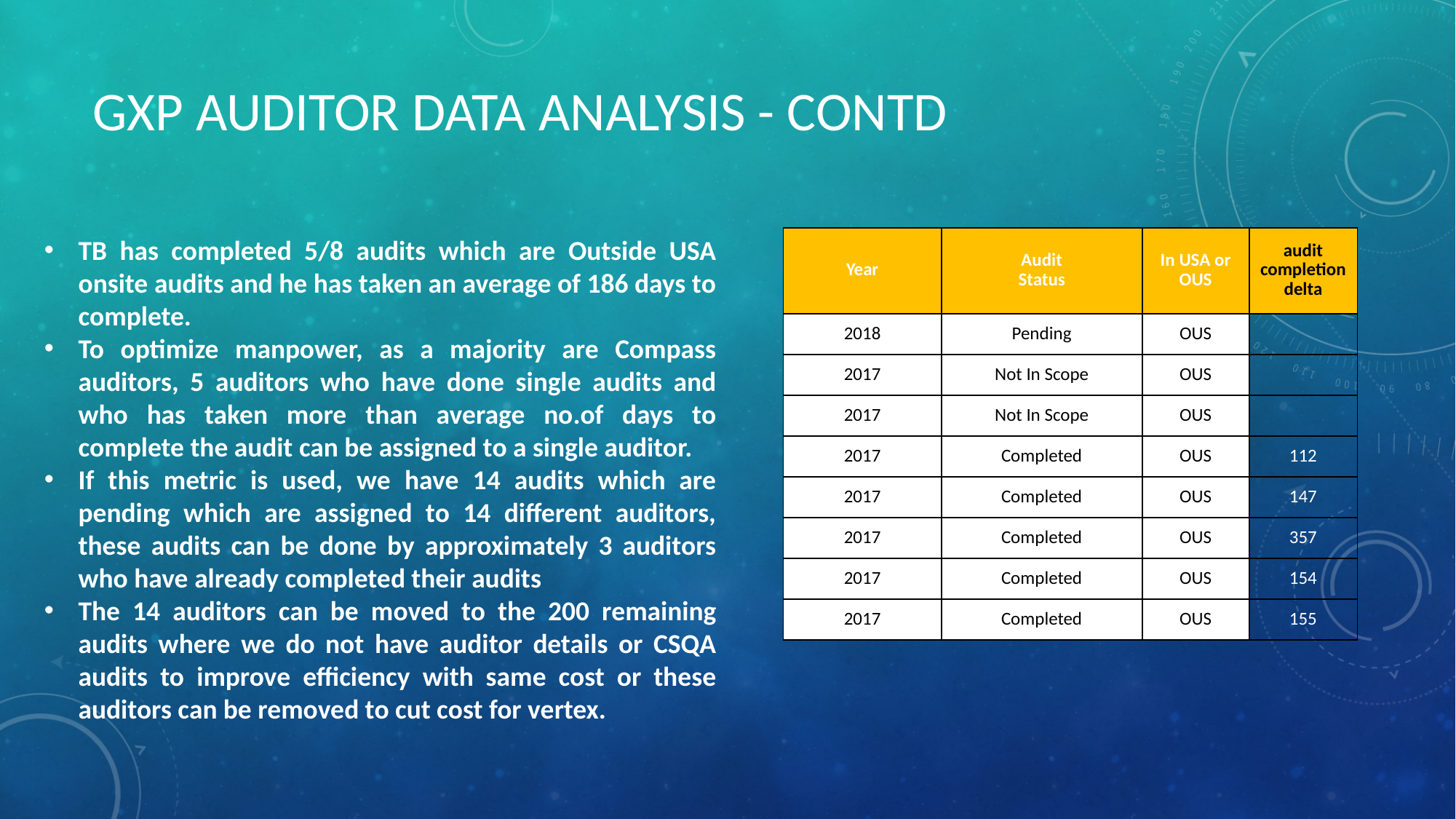

# GxP AUDITOR DATA ANALYSIS - CONTD
TB has completed 5/8 audits which are Outside USA onsite audits and he has taken an average of 186 days to complete.
To optimize manpower, as a majority are Compass auditors, 5 auditors who have done single audits and who has taken more than average no.of days to complete the audit can be assigned to a single auditor.
If this metric is used, we have 14 audits which are pending which are assigned to 14 different auditors, these audits can be done by approximately 3 auditors who have already completed their audits
The 14 auditors can be moved to the 200 remaining audits where we do not have auditor details or CSQA audits to improve efficiency with same cost or these auditors can be removed to cut cost for vertex.
| Year | Audit Status | In USA or OUS | audit completion delta |
| --- | --- | --- | --- |
| 2018 | Pending | OUS |  |
| 2017 | Not In Scope | OUS |  |
| 2017 | Not In Scope | OUS |  |
| 2017 | Completed | OUS | 112 |
| 2017 | Completed | OUS | 147 |
| 2017 | Completed | OUS | 357 |
| 2017 | Completed | OUS | 154 |
| 2017 | Completed | OUS | 155 |